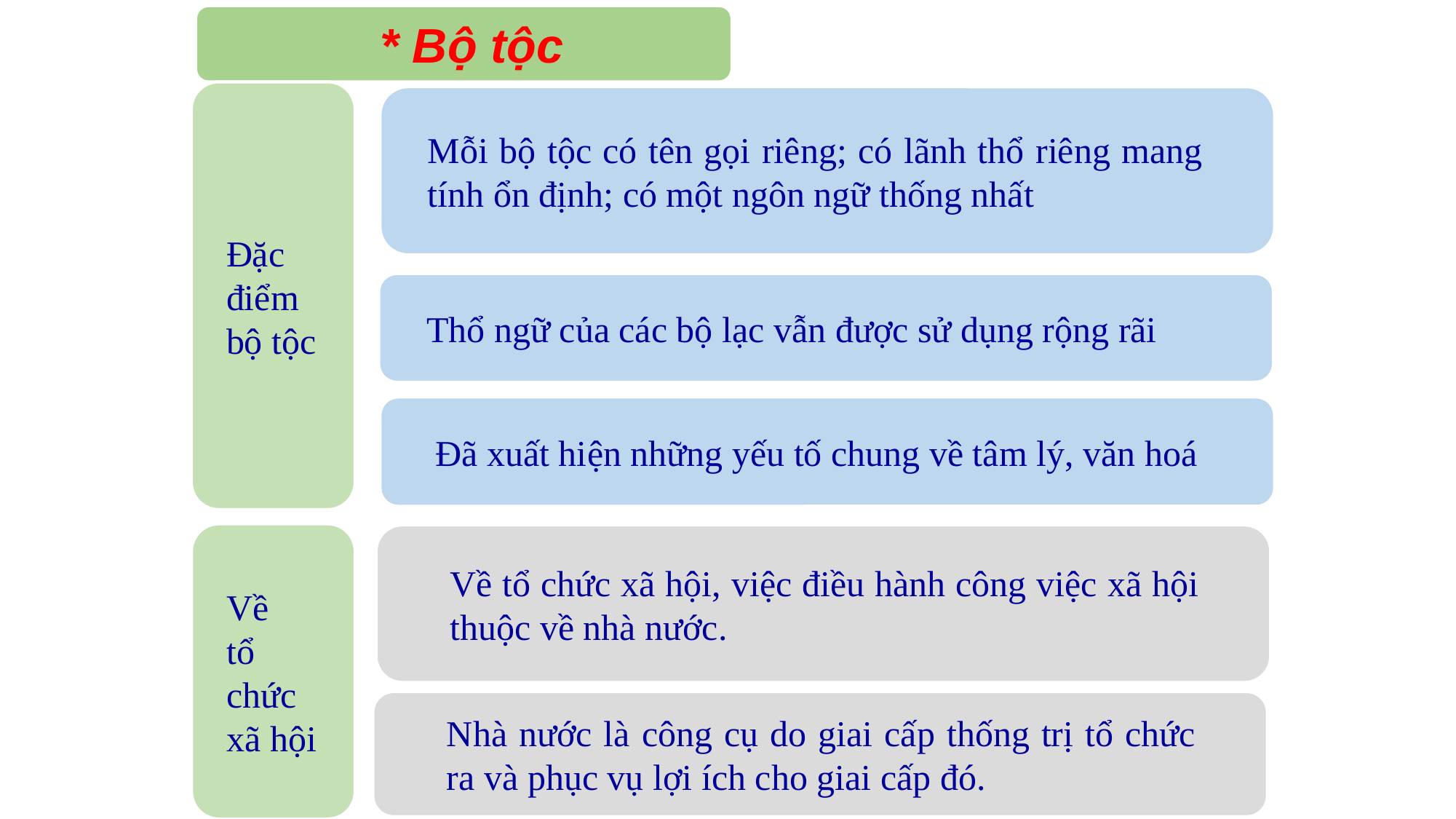

* Bộ tộc

Đặc điểm bộ tộc

Mỗi bộ tộc có tên gọi riêng; có lãnh thổ riêng mang tính ổn định; có một ngôn ngữ thống nhất

Thổ ngữ của các bộ lạc vẫn được sử dụng rộng rãi

 Đã xuất hiện những yếu tố chung về tâm lý, văn hoá

Về
tổ chức xã hội

Về tổ chức xã hội, việc điều hành công việc xã hội thuộc về nhà nước.

Nhà nước là công cụ do giai cấp thống trị tổ chức ra và phục vụ lợi ích cho giai cấp đó.